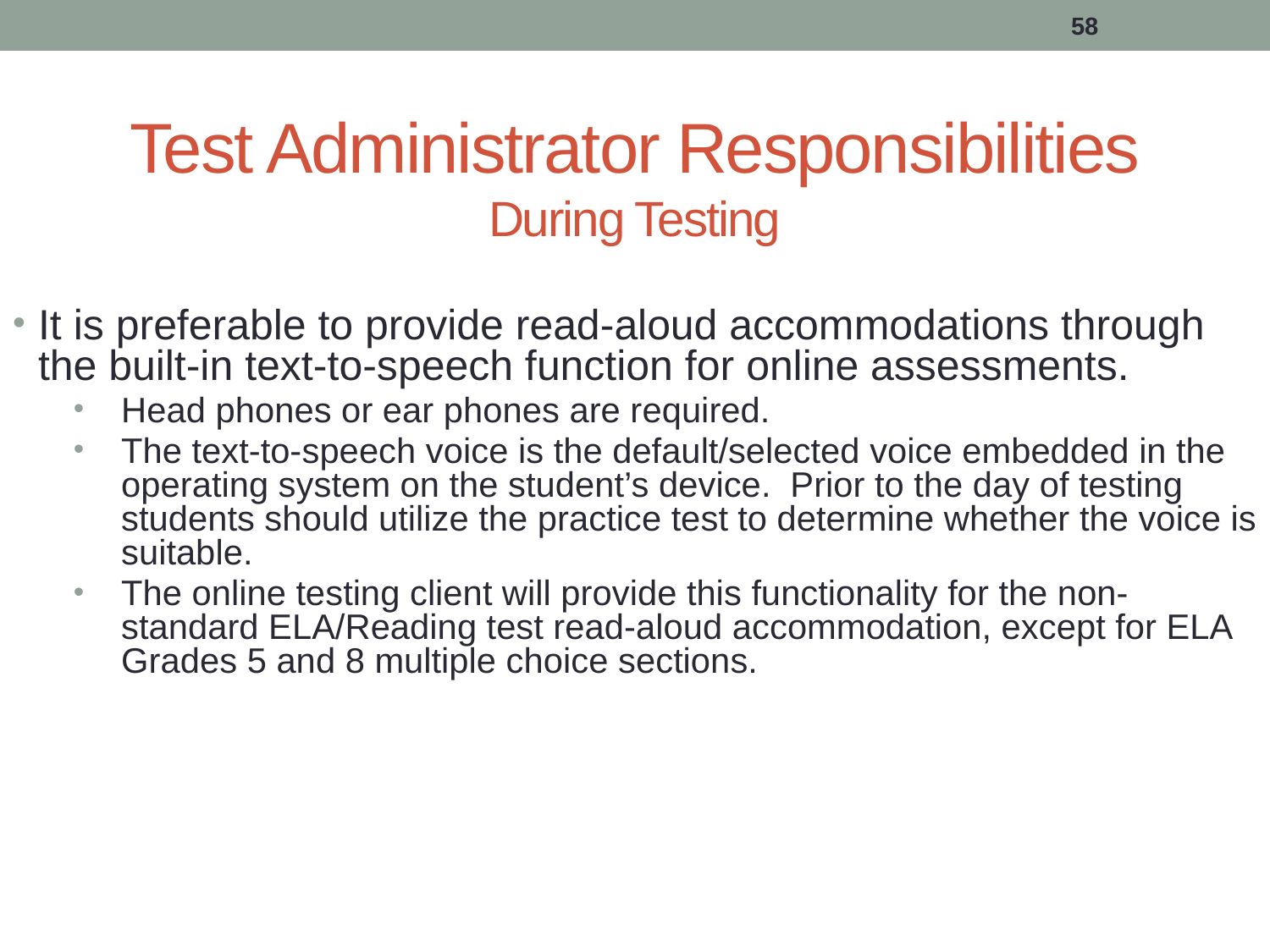

58
# Test Administrator Responsibilities During Testing
It is preferable to provide read-aloud accommodations through the built-in text-to-speech function for online assessments.
Head phones or ear phones are required.
The text-to-speech voice is the default/selected voice embedded in the operating system on the student’s device.  Prior to the day of testing students should utilize the practice test to determine whether the voice is suitable.
The online testing client will provide this functionality for the non-standard ELA/Reading test read-aloud accommodation, except for ELA Grades 5 and 8 multiple choice sections.